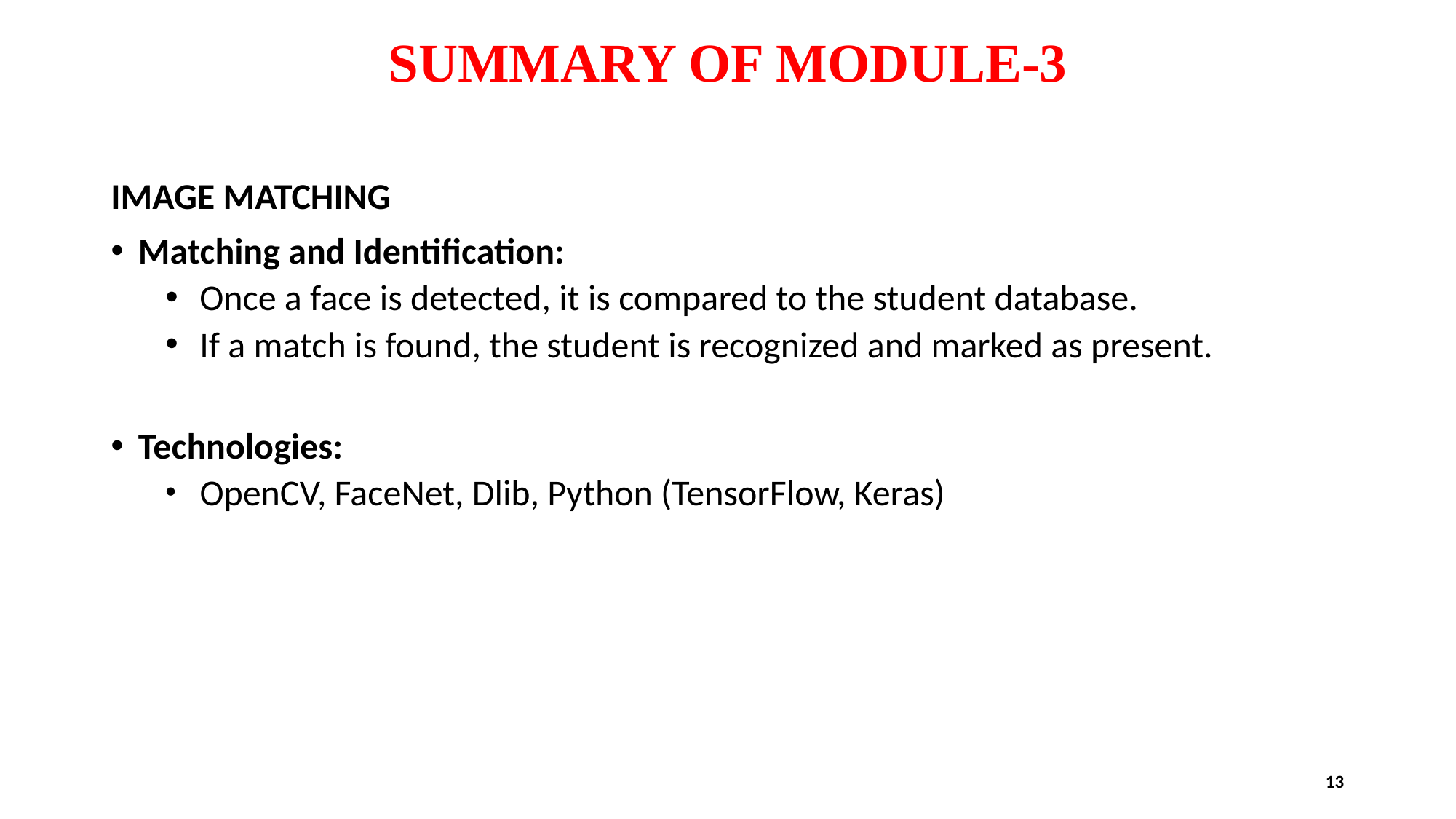

# SUMMARY OF MODULE-3
IMAGE MATCHING
Matching and Identification:
Once a face is detected, it is compared to the student database.
If a match is found, the student is recognized and marked as present.

Technologies:
 OpenCV, FaceNet, Dlib, Python (TensorFlow, Keras)

13